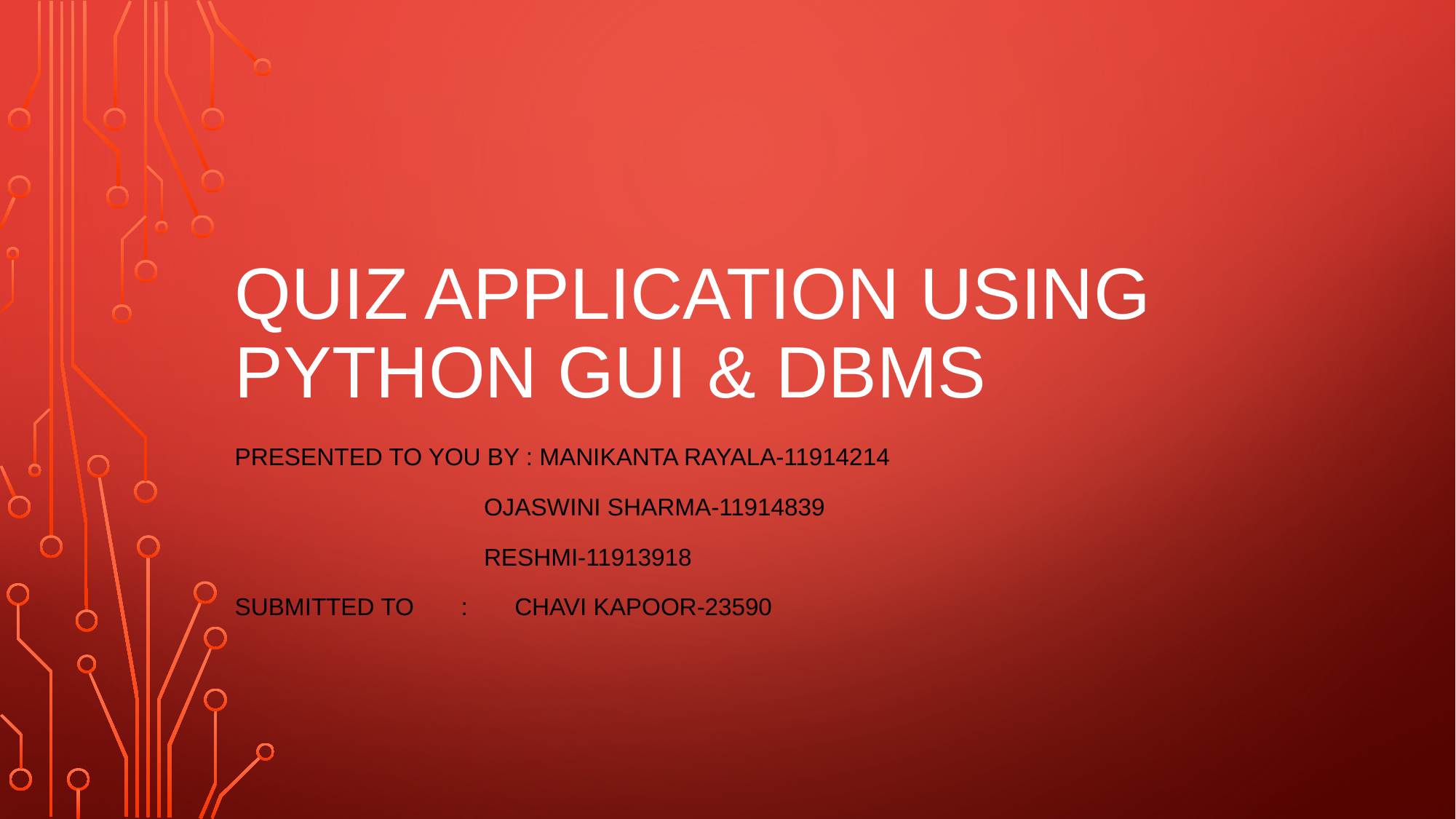

# QUIZ APPLICATION USING PYTHON GUI & DBMS
PRESENTED TO YOU BY : MANIKANTA RAYALA-11914214
                                     OJASWINI SHARMA-11914839
                                     RESHMI-11913918
SUBMITTED TO       :       CHAVI KAPOOR-23590